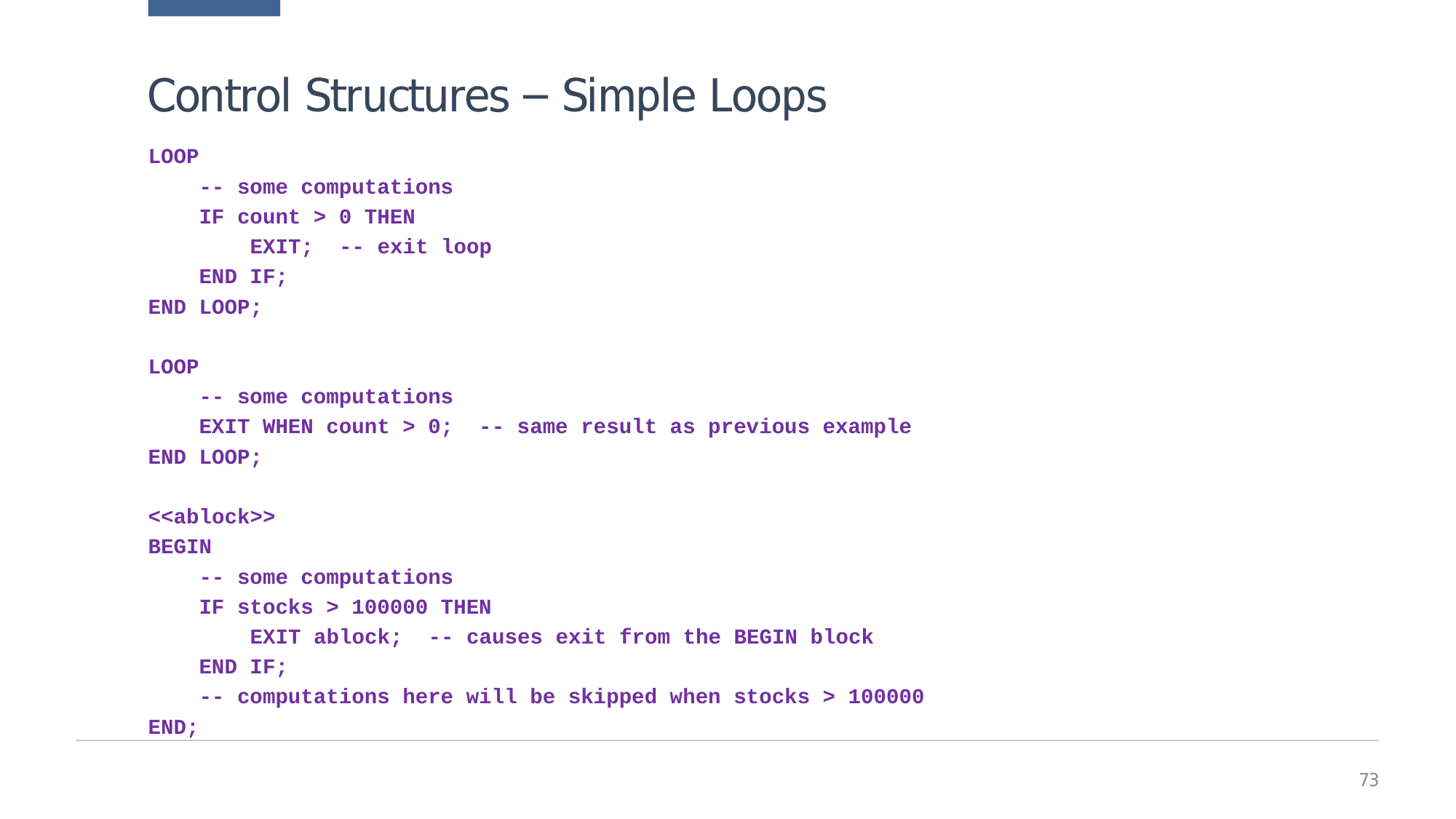

# Control Structures – Simple Loops
LOOP
    -- some computations
    IF count > 0 THEN
        EXIT;  -- exit loop
    END IF;
END LOOP;

LOOP
    -- some computations
    EXIT WHEN count > 0;  -- same result as previous example
END LOOP;

<<ablock>>
BEGIN
    -- some computations
    IF stocks > 100000 THEN
        EXIT ablock;  -- causes exit from the BEGIN block
    END IF;
    -- computations here will be skipped when stocks > 100000
END;